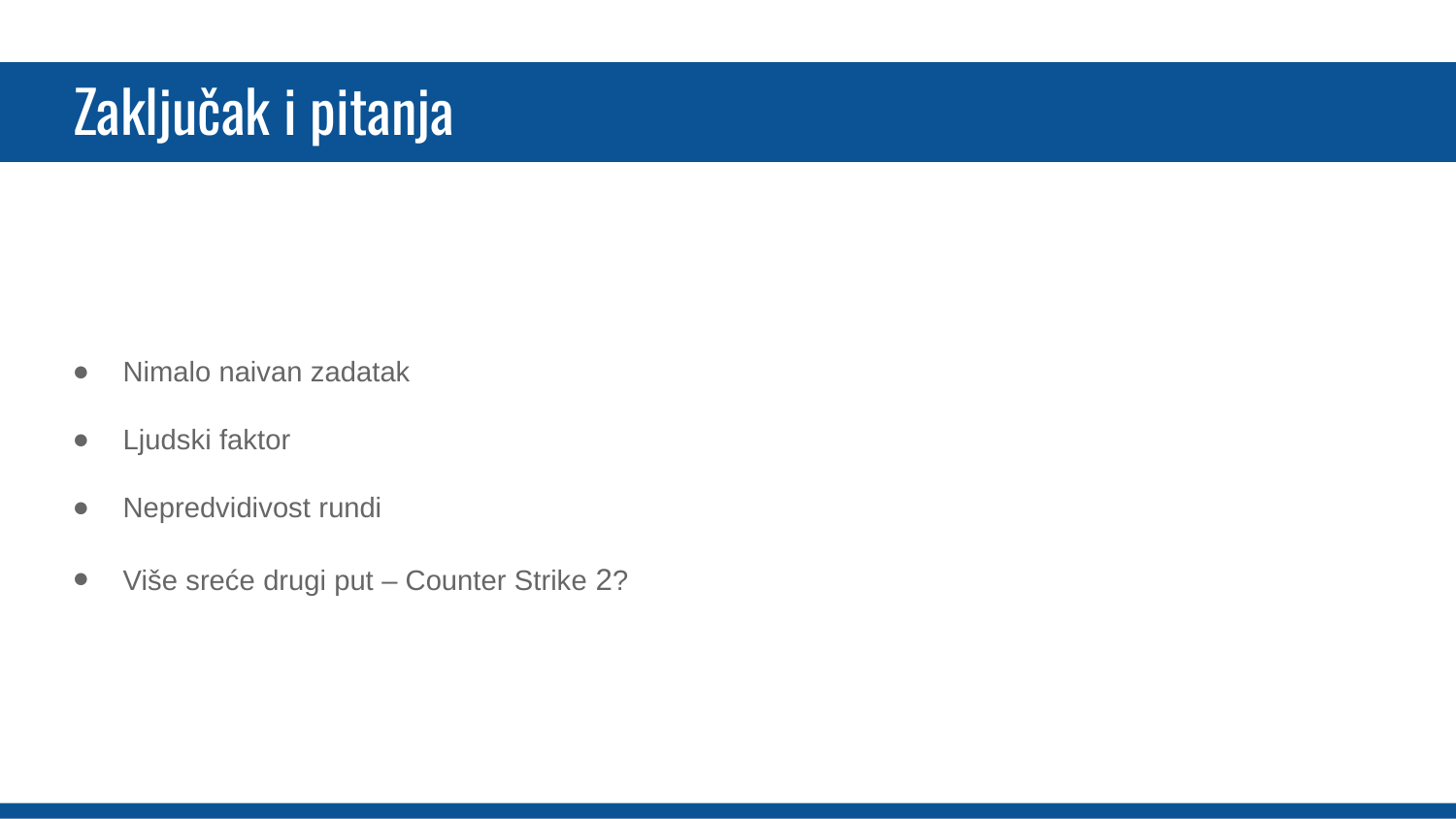

# Zaključak i pitanja
Nimalo naivan zadatak
Ljudski faktor
Nepredvidivost rundi
Više sreće drugi put – Counter Strike 2?